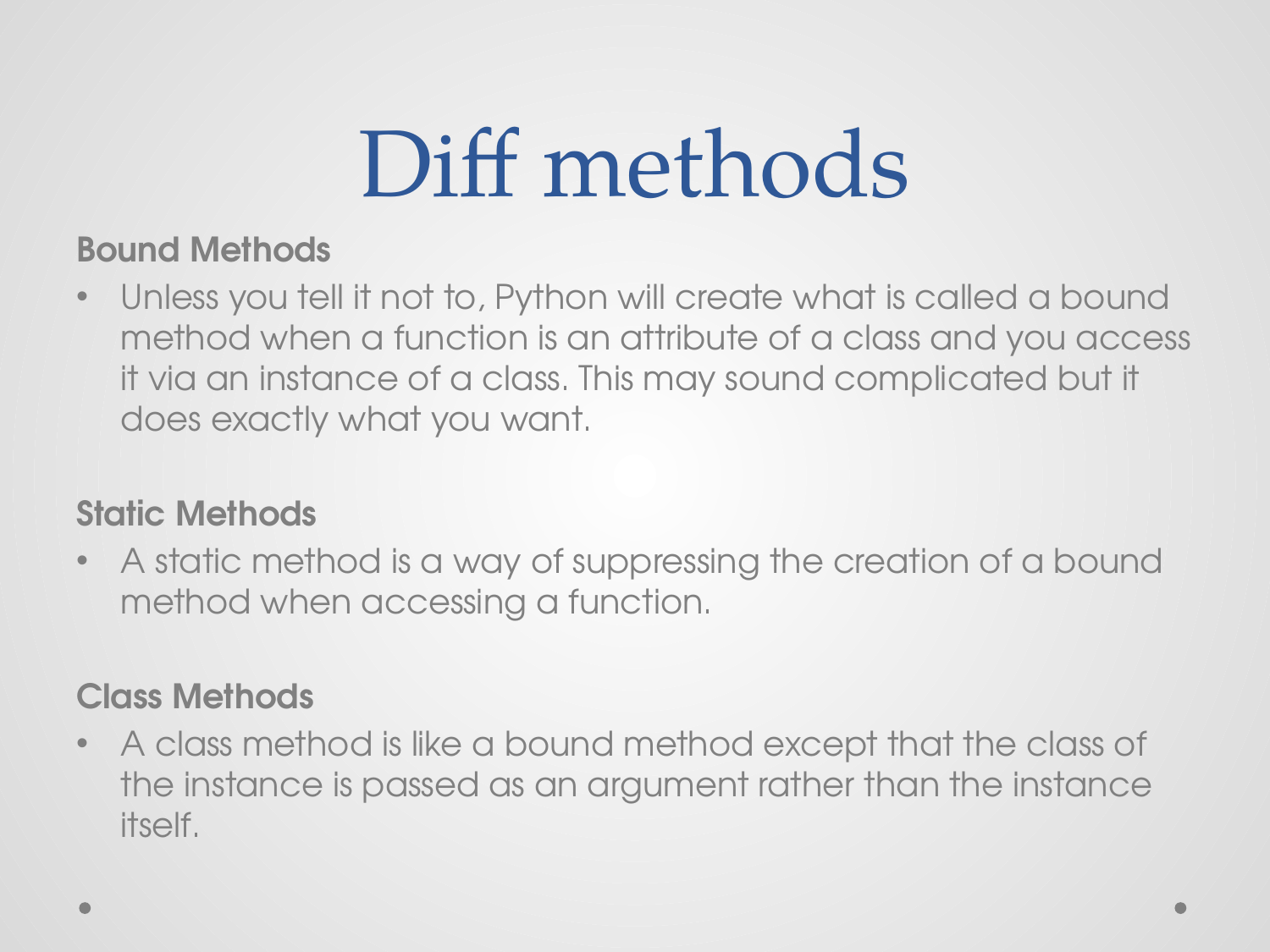

# Diff methods
Bound Methods
Unless you tell it not to, Python will create what is called a bound method when a function is an attribute of a class and you access it via an instance of a class. This may sound complicated but it does exactly what you want.

Static Methods
A static method is a way of suppressing the creation of a bound method when accessing a function.

Class Methods
A class method is like a bound method except that the class of the instance is passed as an argument rather than the instance itself.